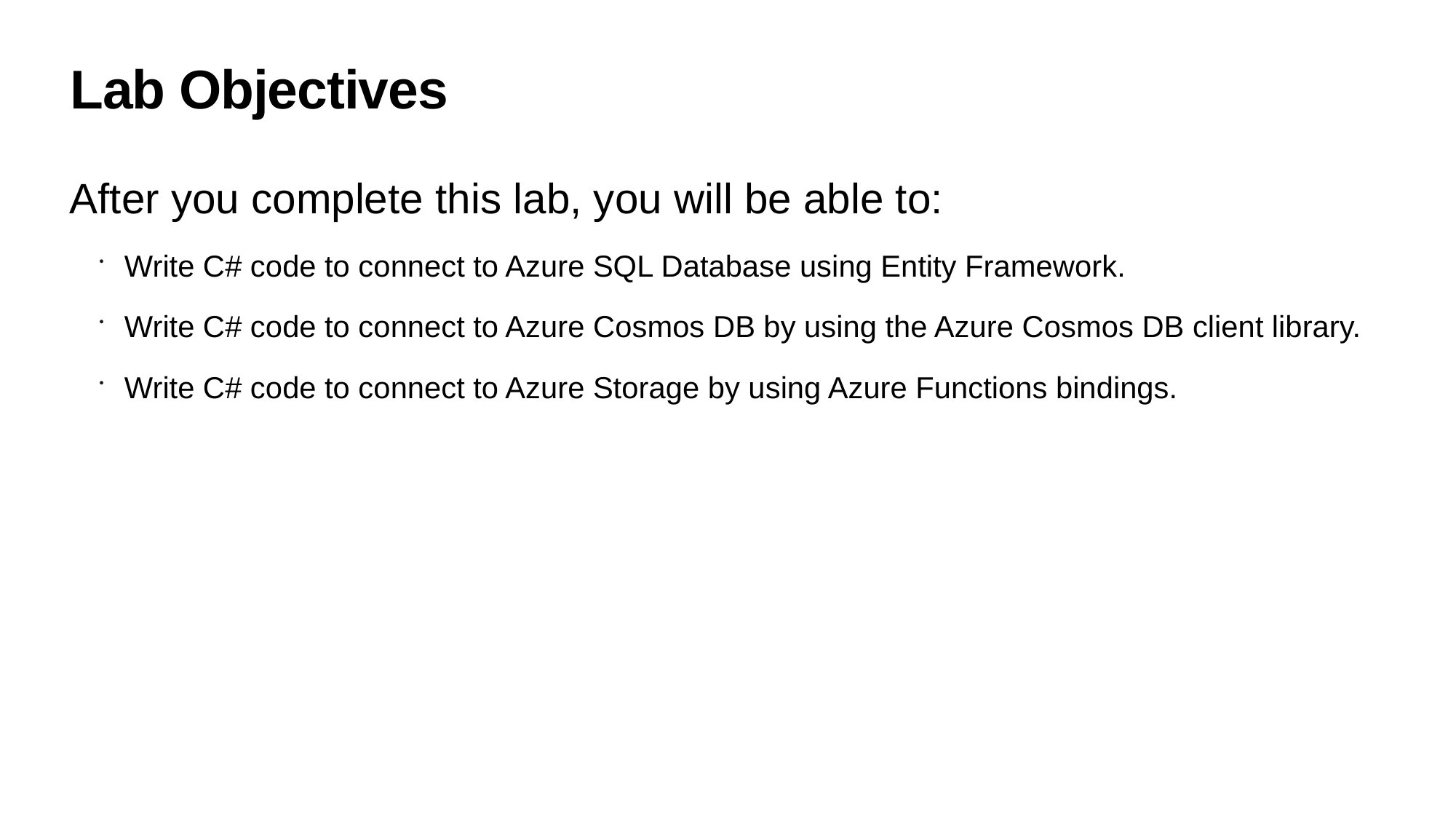

# Lab Objectives
After you complete this lab, you will be able to:
Write C# code to connect to Azure SQL Database using Entity Framework.
Write C# code to connect to Azure Cosmos DB by using the Azure Cosmos DB client library.
Write C# code to connect to Azure Storage by using Azure Functions bindings.